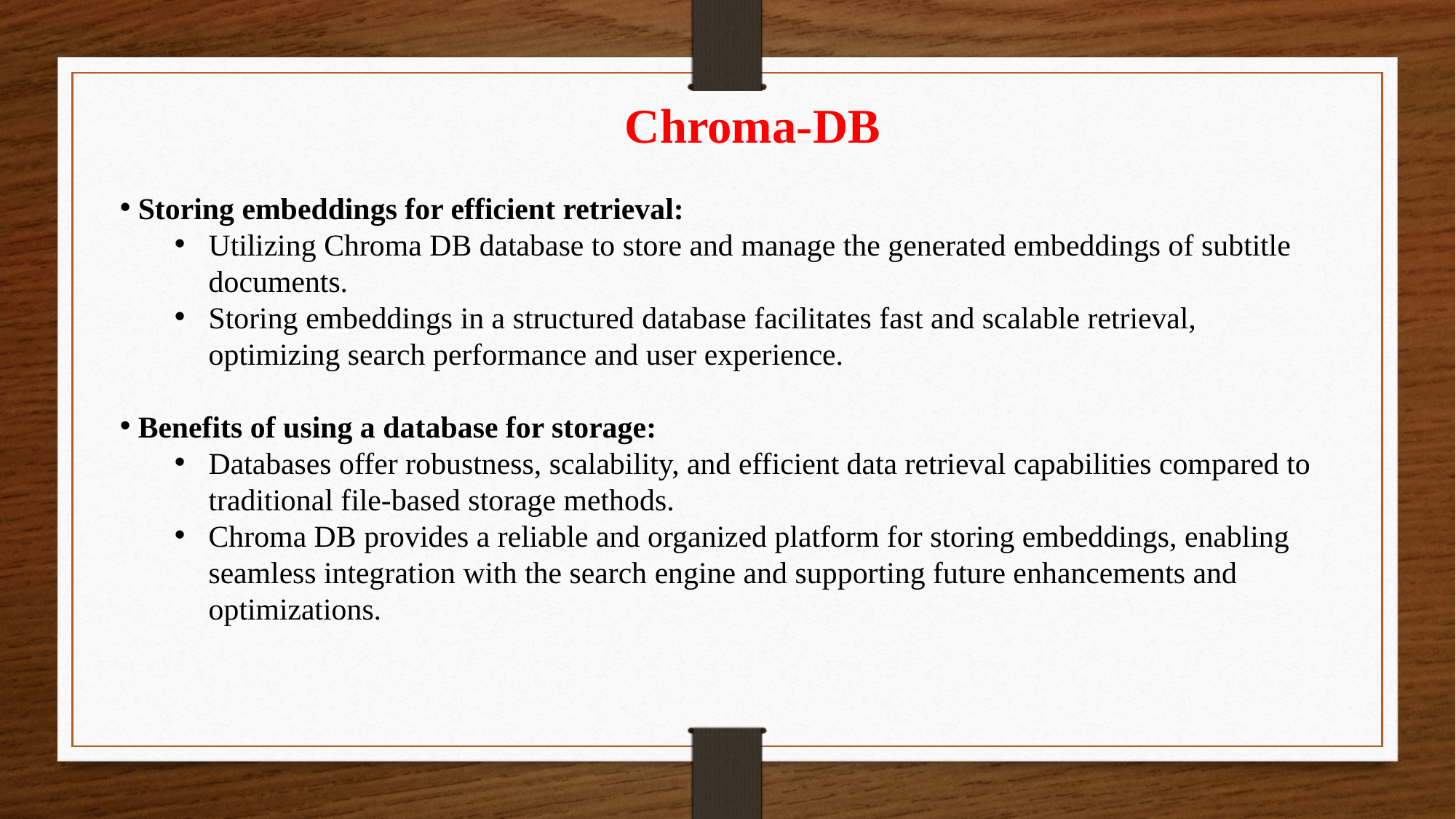

Chroma-DB
 Storing embeddings for efficient retrieval:
Utilizing Chroma DB database to store and manage the generated embeddings of subtitle documents.
Storing embeddings in a structured database facilitates fast and scalable retrieval, optimizing search performance and user experience.

 Benefits of using a database for storage:
Databases offer robustness, scalability, and efficient data retrieval capabilities compared to traditional file-based storage methods.
Chroma DB provides a reliable and organized platform for storing embeddings, enabling seamless integration with the search engine and supporting future enhancements and optimizations.